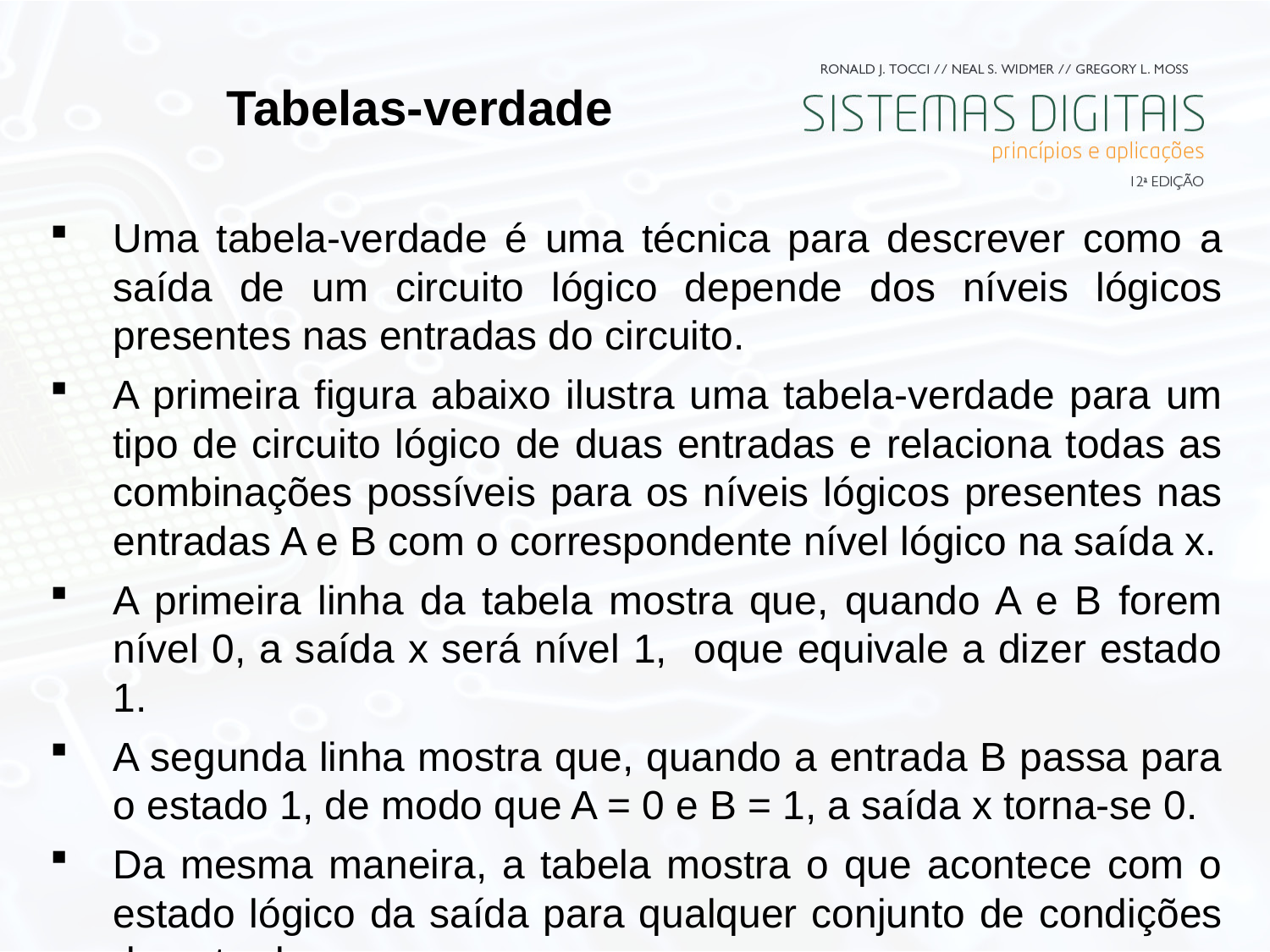

# Tabelas-verdade
Uma tabela-verdade é uma técnica para descrever como a saída de um circuito lógico depende dos níveis lógicos presentes nas entradas do circuito.
A primeira figura abaixo ilustra uma tabela-verdade para um tipo de circuito lógico de duas entradas e relaciona todas as combinações possíveis para os níveis lógicos presentes nas entradas A e B com o correspondente nível lógico na saída x.
A primeira linha da tabela mostra que, quando A e B forem nível 0, a saída x será nível 1,  oque equivale a dizer estado 1.
A segunda linha mostra que, quando a entrada B passa para o estado 1, de modo que A = 0 e B = 1, a saída x torna-se 0.
Da mesma maneira, a tabela mostra o que acontece com o estado lógico da saída para qualquer conjunto de condições de entrada.